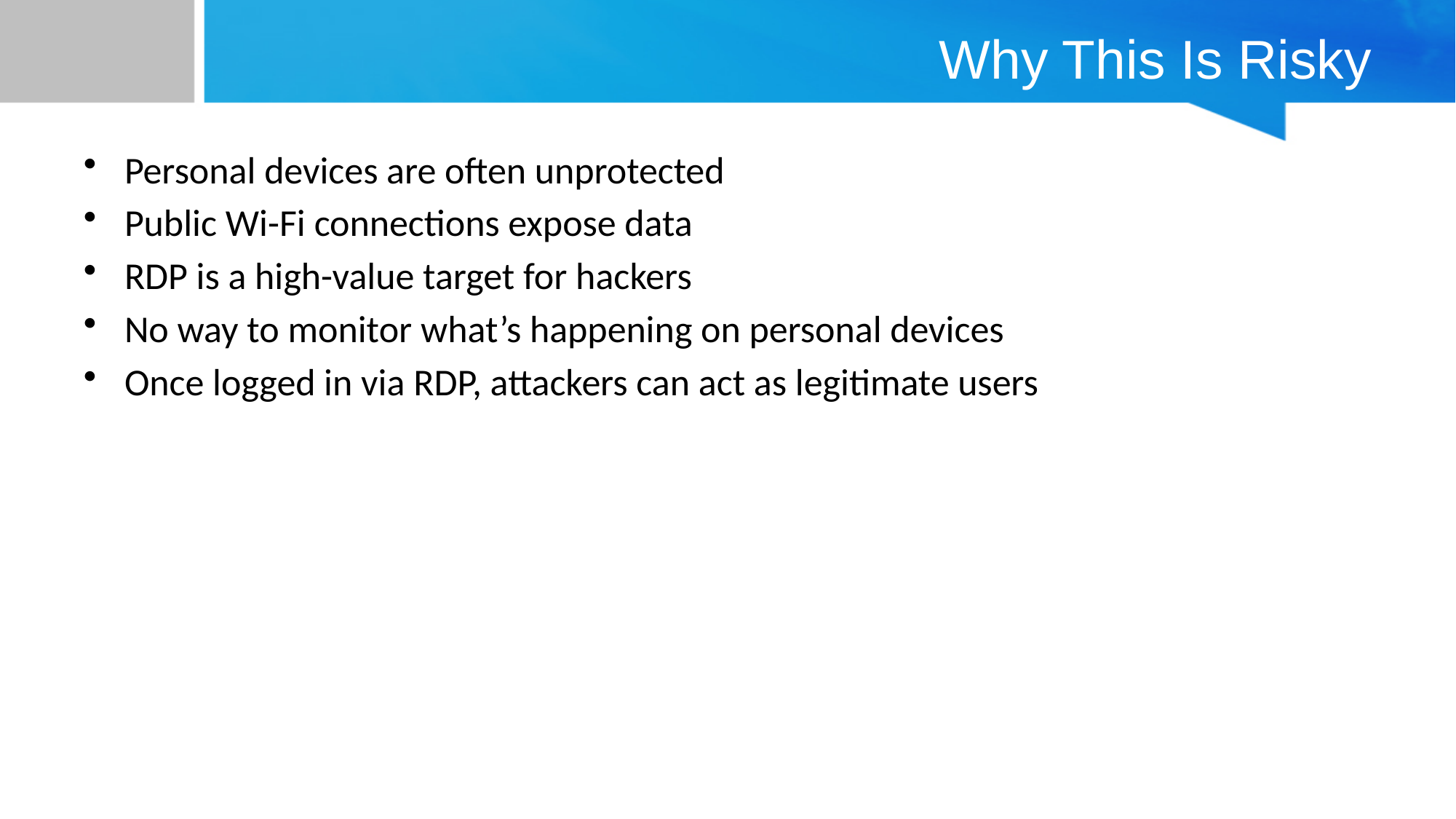

# Why This Is Risky
Personal devices are often unprotected
Public Wi-Fi connections expose data
RDP is a high-value target for hackers
No way to monitor what’s happening on personal devices
Once logged in via RDP, attackers can act as legitimate users